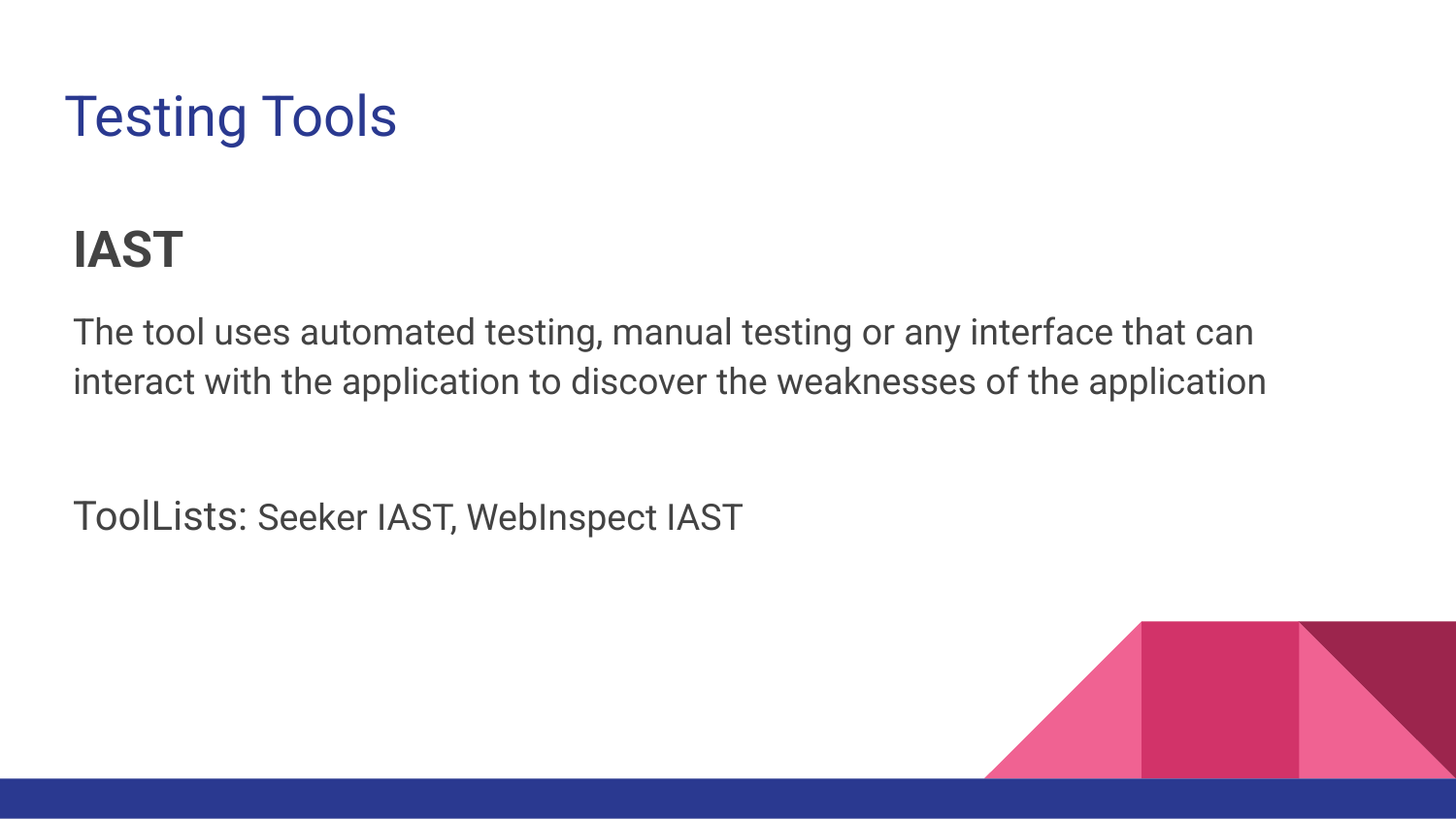

# Testing Tools

IAST
The tool uses automated testing, manual testing or any interface that can interact with the application to discover the weaknesses of the application
ToolLists: Seeker IAST, WebInspect IAST